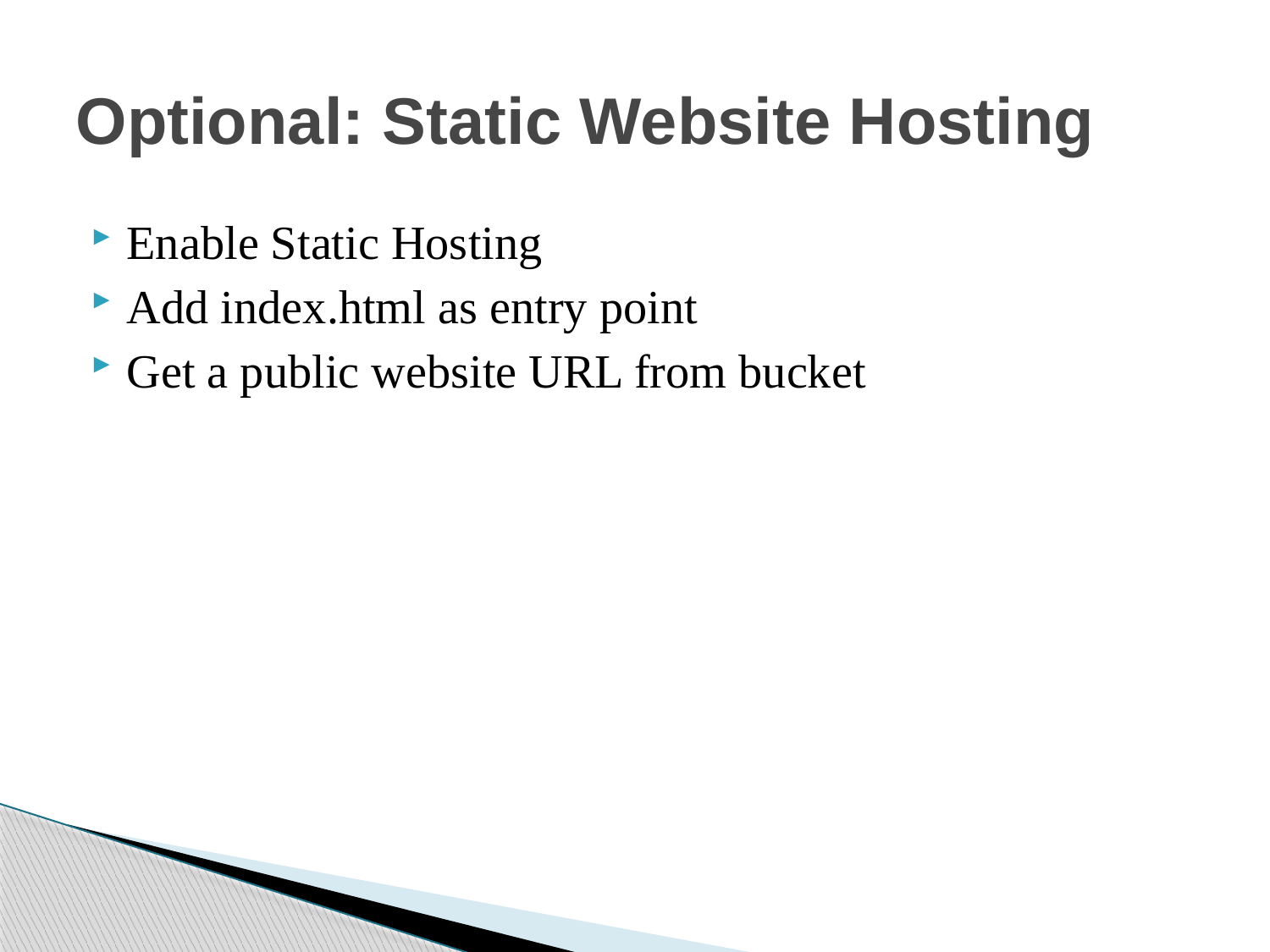

# Optional: Static Website Hosting
Enable Static Hosting
Add index.html as entry point
Get a public website URL from bucket